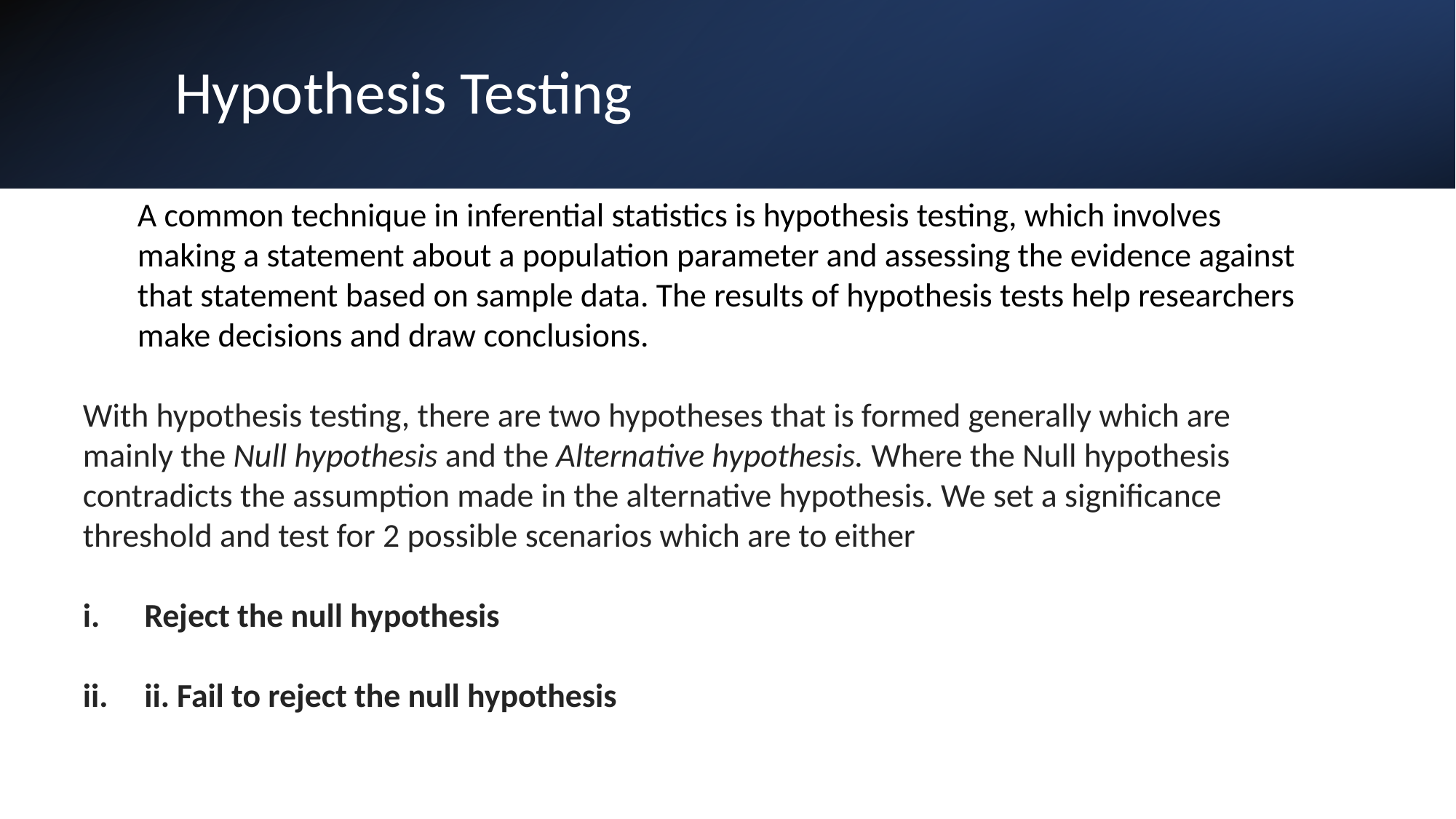

Hypothesis Testing
A common technique in inferential statistics is hypothesis testing, which involves making a statement about a population parameter and assessing the evidence against that statement based on sample data. The results of hypothesis tests help researchers make decisions and draw conclusions.

With hypothesis testing, there are two hypotheses that is formed generally which are mainly the Null hypothesis and the Alternative hypothesis. Where the Null hypothesis contradicts the assumption made in the alternative hypothesis. We set a significance threshold and test for 2 possible scenarios which are to either

Reject the null hypothesis

ii. Fail to reject the null hypothesis